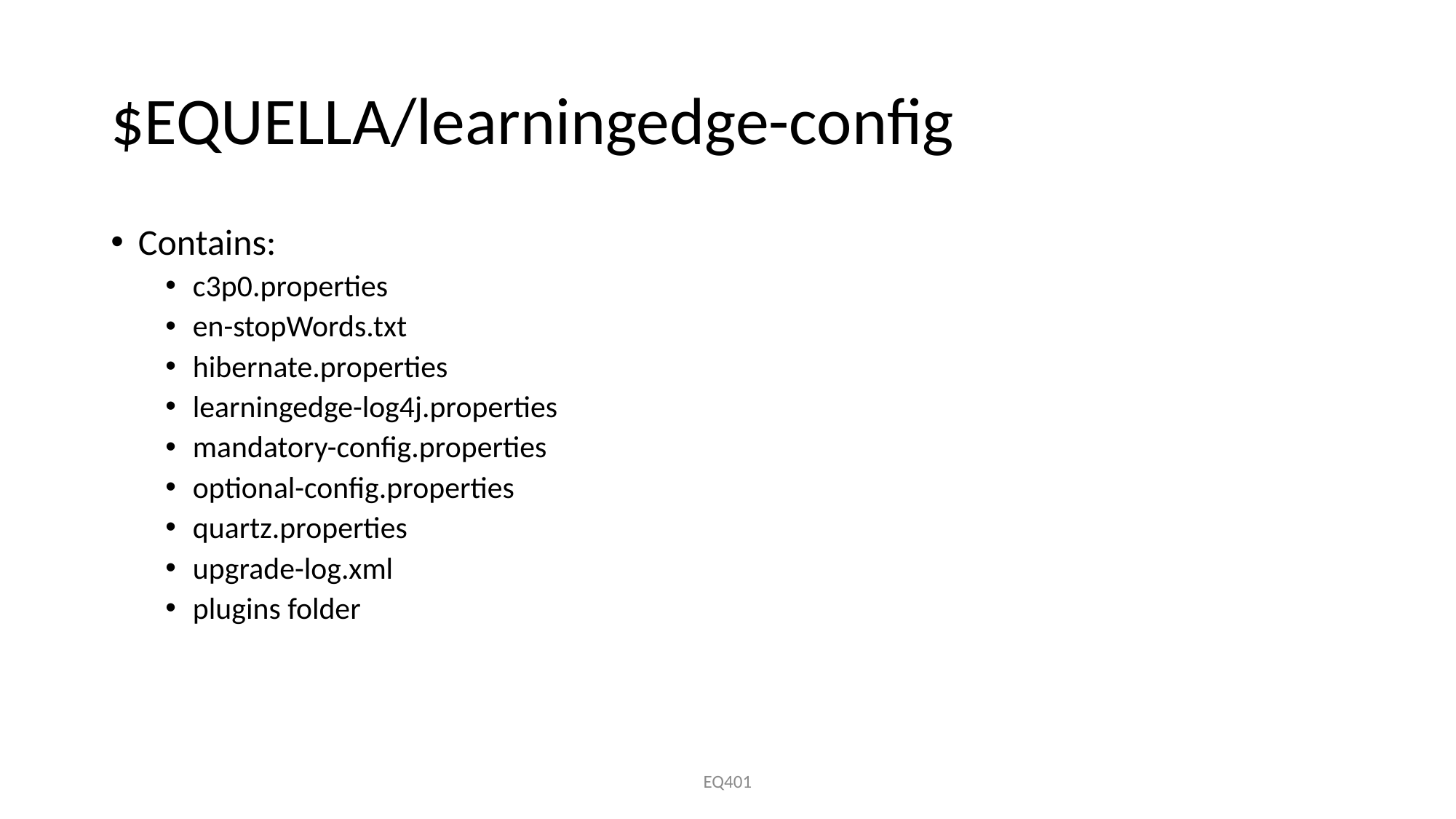

# $EQUELLA/learningedge-config
Contains:
c3p0.properties
en-stopWords.txt
hibernate.properties
learningedge-log4j.properties
mandatory-config.properties
optional-config.properties
quartz.properties
upgrade-log.xml
plugins folder
EQ401